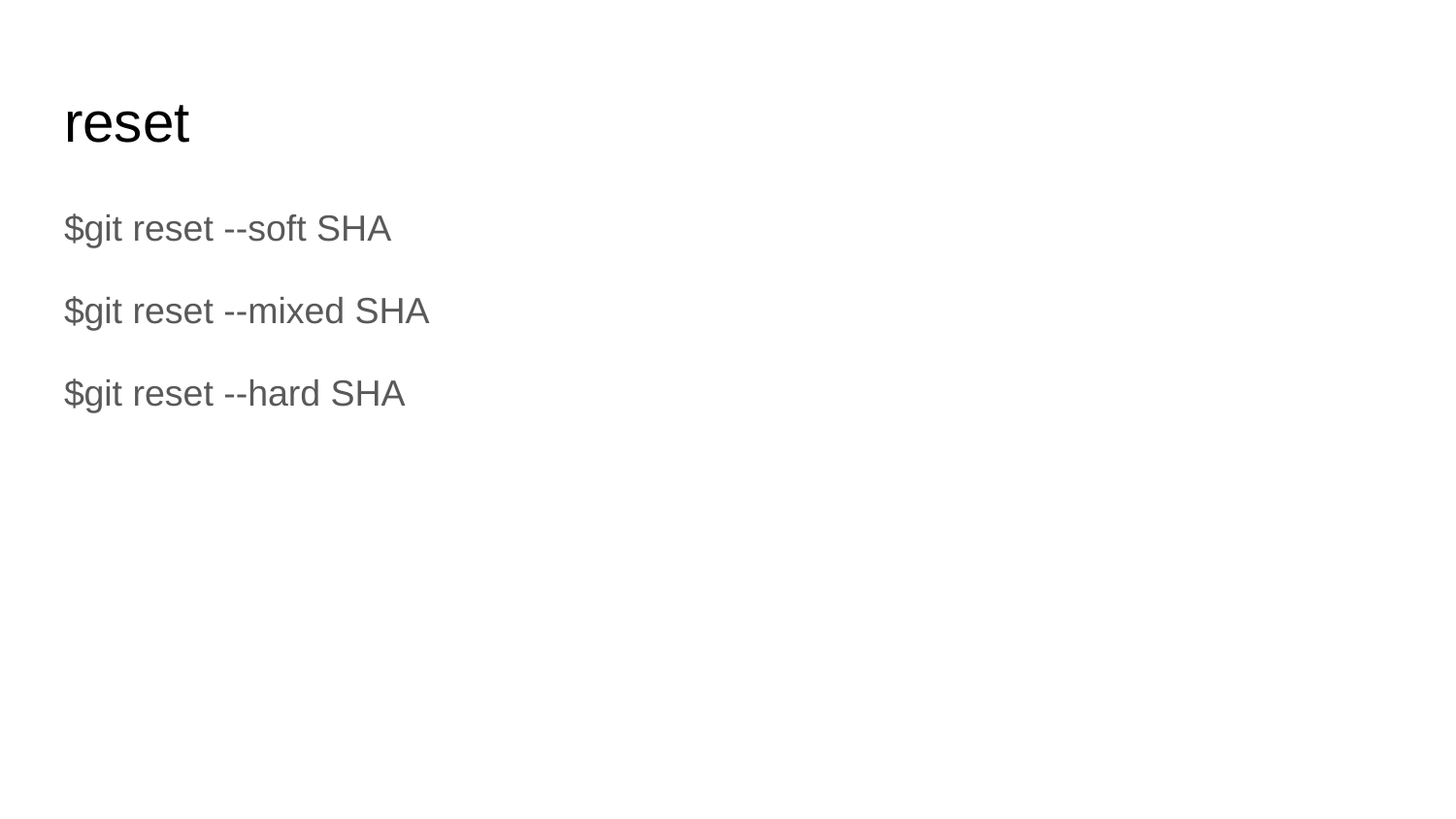

# reset
$git reset --soft SHA
$git reset --mixed SHA
$git reset --hard SHA